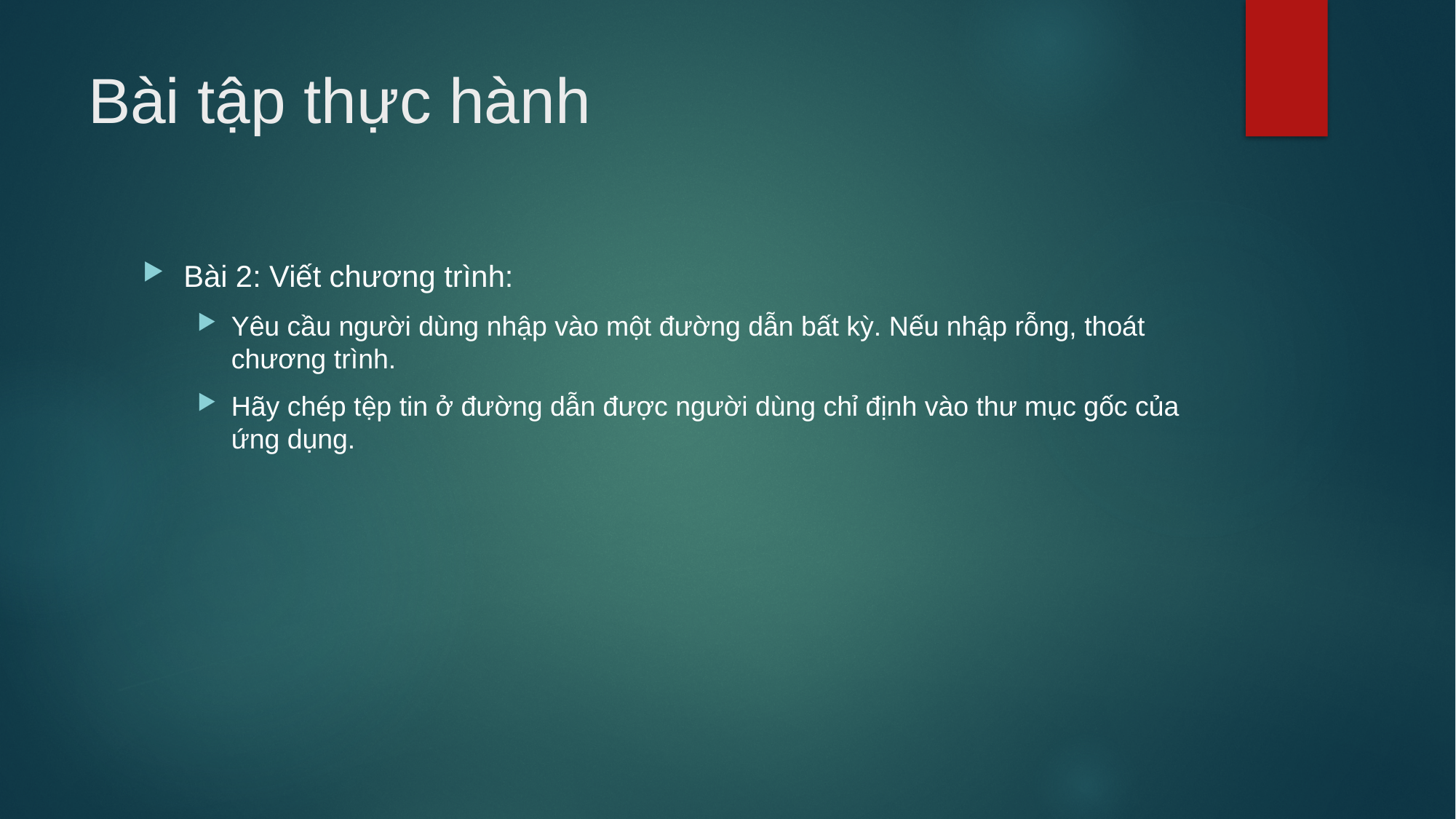

# Bài tập thực hành
Bài 2: Viết chương trình:
Yêu cầu người dùng nhập vào một đường dẫn bất kỳ. Nếu nhập rỗng, thoát chương trình.
Hãy chép tệp tin ở đường dẫn được người dùng chỉ định vào thư mục gốc của ứng dụng.